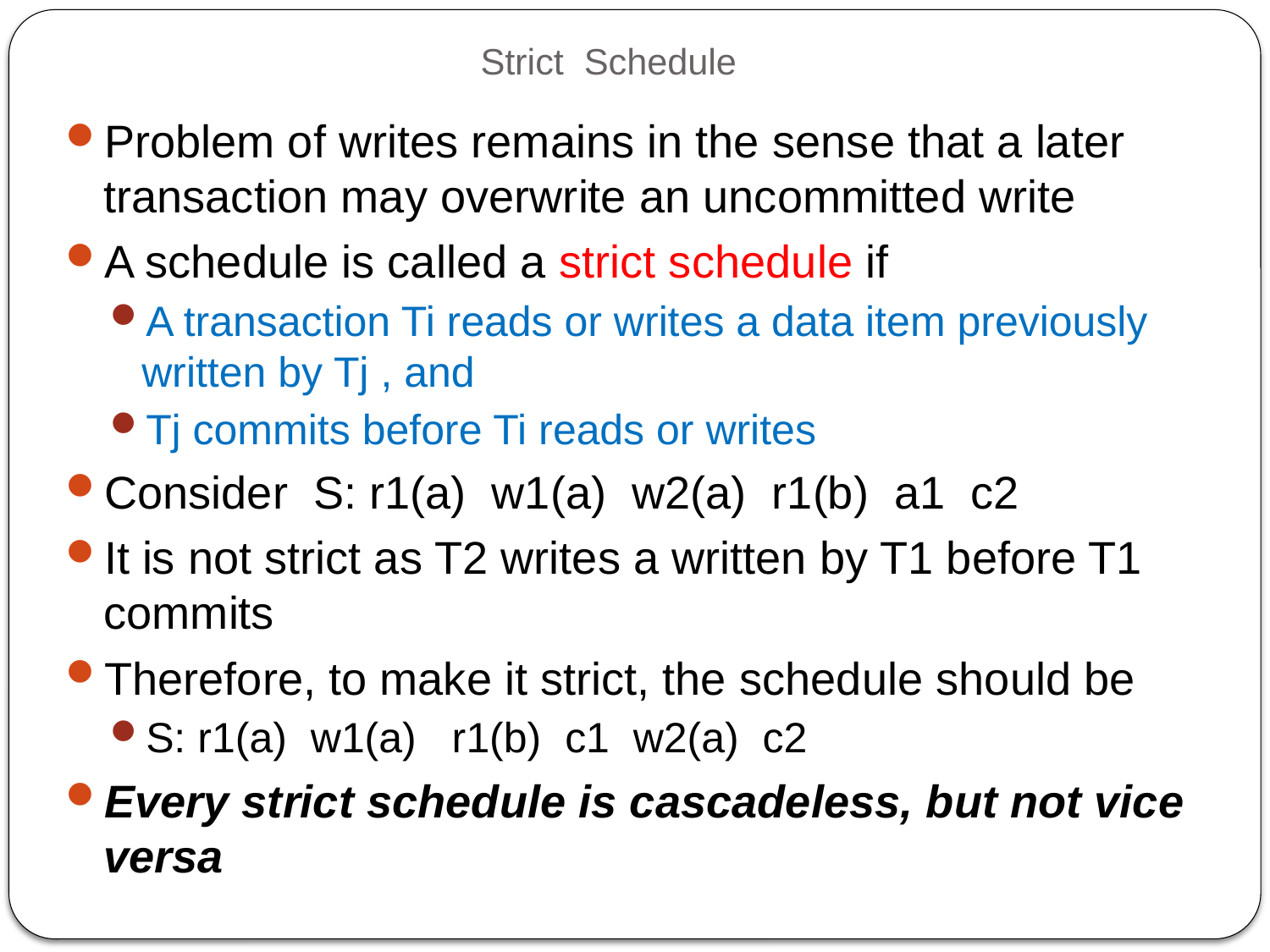

# Strict  Schedule
Problem of writes remains in the sense that a later transaction may overwrite an uncommitted write
A schedule is called a strict schedule if
A transaction Ti reads or writes a data item previously written by Tj , and
Tj commits before Ti reads or writes
Consider  S: r1(a)  w1(a)  w2(a)  r1(b)  a1  c2
It is not strict as T2 writes a written by T1 before T1 commits
Therefore, to make it strict, the schedule should be
S: r1(a)  w1(a)   r1(b)  c1  w2(a)  c2
Every strict schedule is cascadeless, but not vice versa